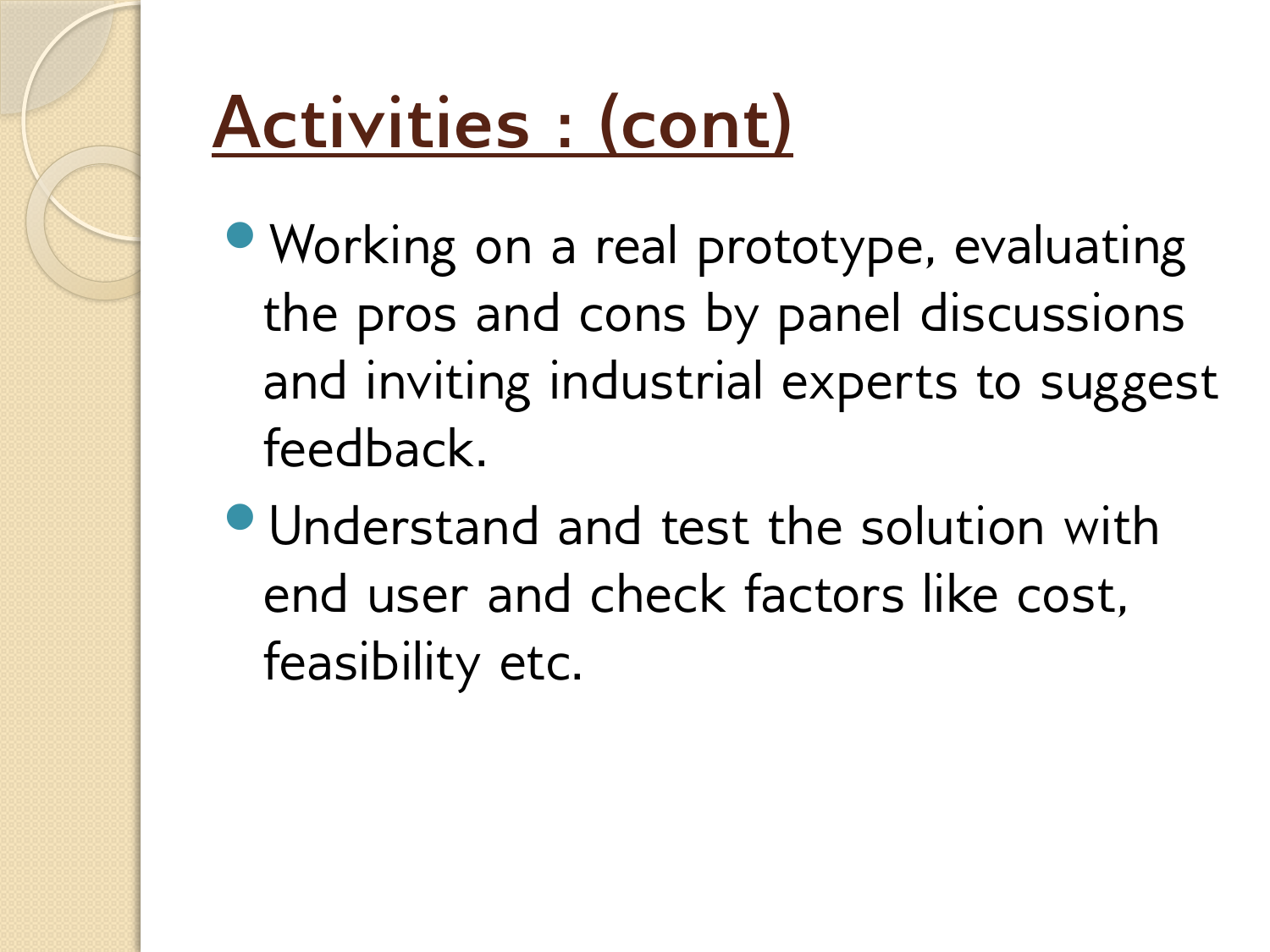

# Activities : (cont)
Working on a real prototype, evaluating the pros and cons by panel discussions and inviting industrial experts to suggest feedback.
Understand and test the solution with end user and check factors like cost, feasibility etc.